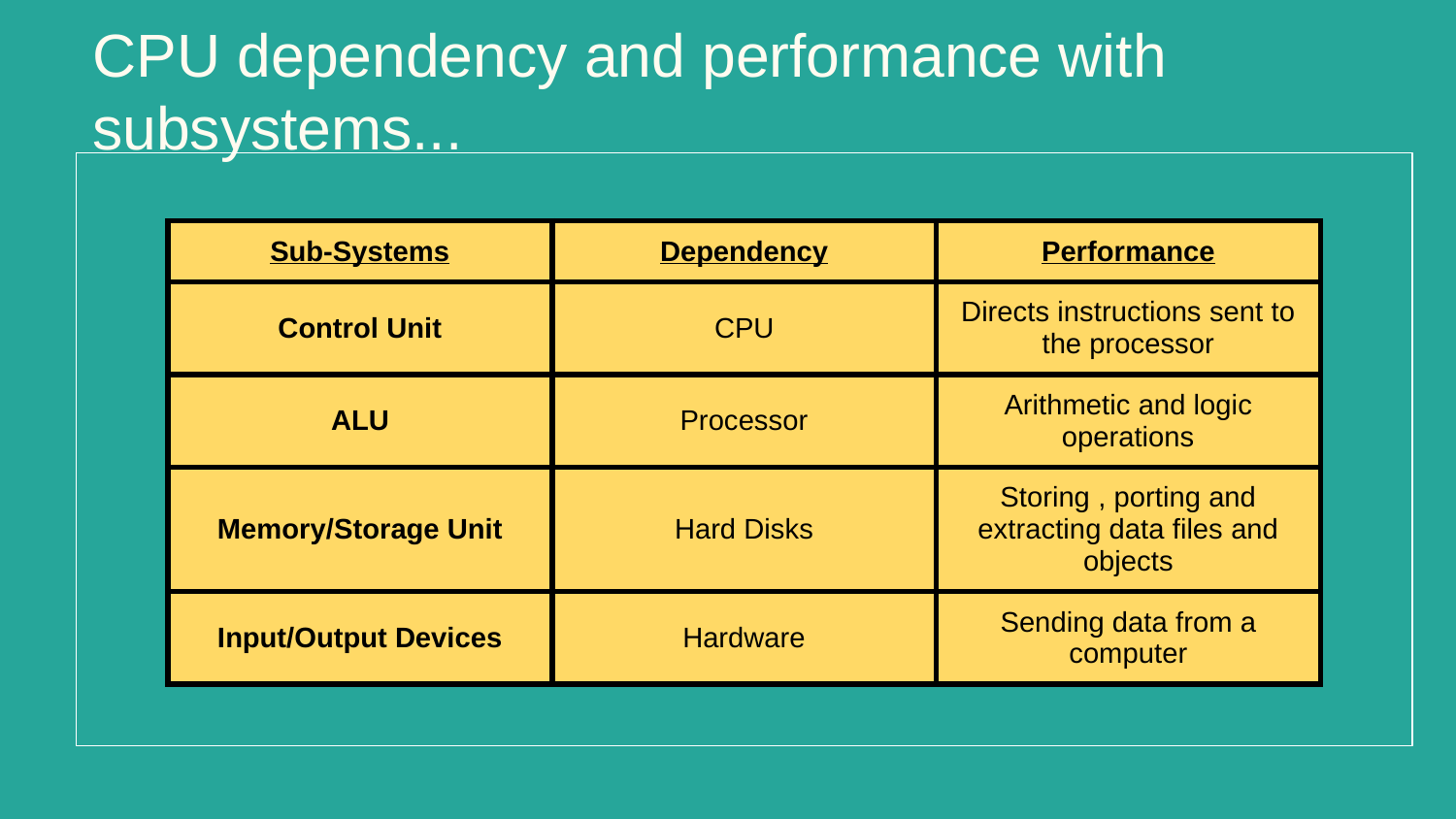

# CPU dependency and performance with subsystems...

| Sub-Systems | Dependency | Performance |
| --- | --- | --- |
| Control Unit | CPU | Directs instructions sent to the processor |
| ALU | Processor | Arithmetic and logic operations |
| Memory/Storage Unit | Hard Disks | Storing , porting and extracting data files and objects |
| Input/Output Devices | Hardware | Sending data from a computer |